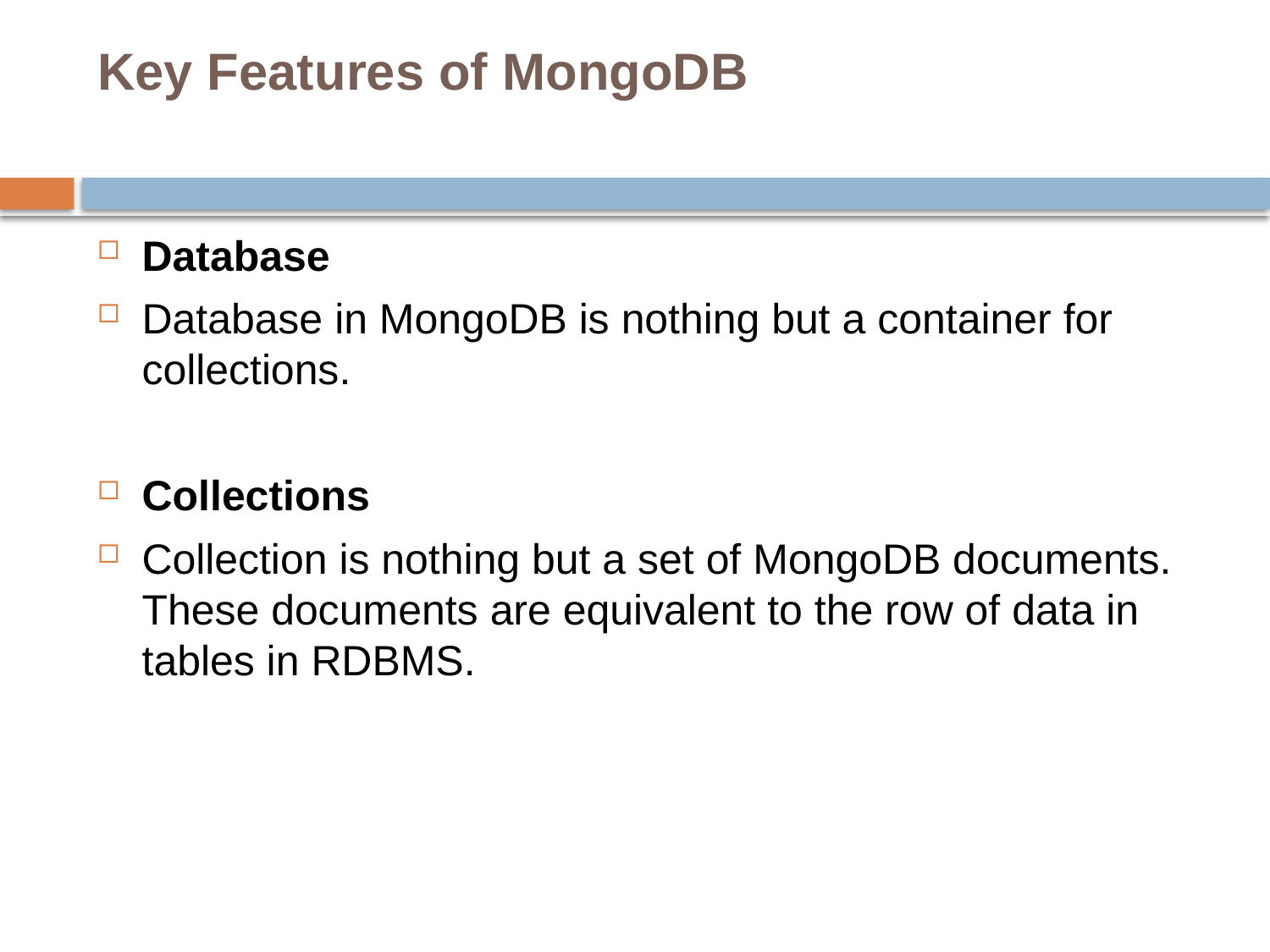

# Key Features of MongoDB
Database
Database in MongoDB is nothing but a container for collections.

Collections
Collection is nothing but a set of MongoDB documents. These documents are equivalent to the row of data in tables in RDBMS.